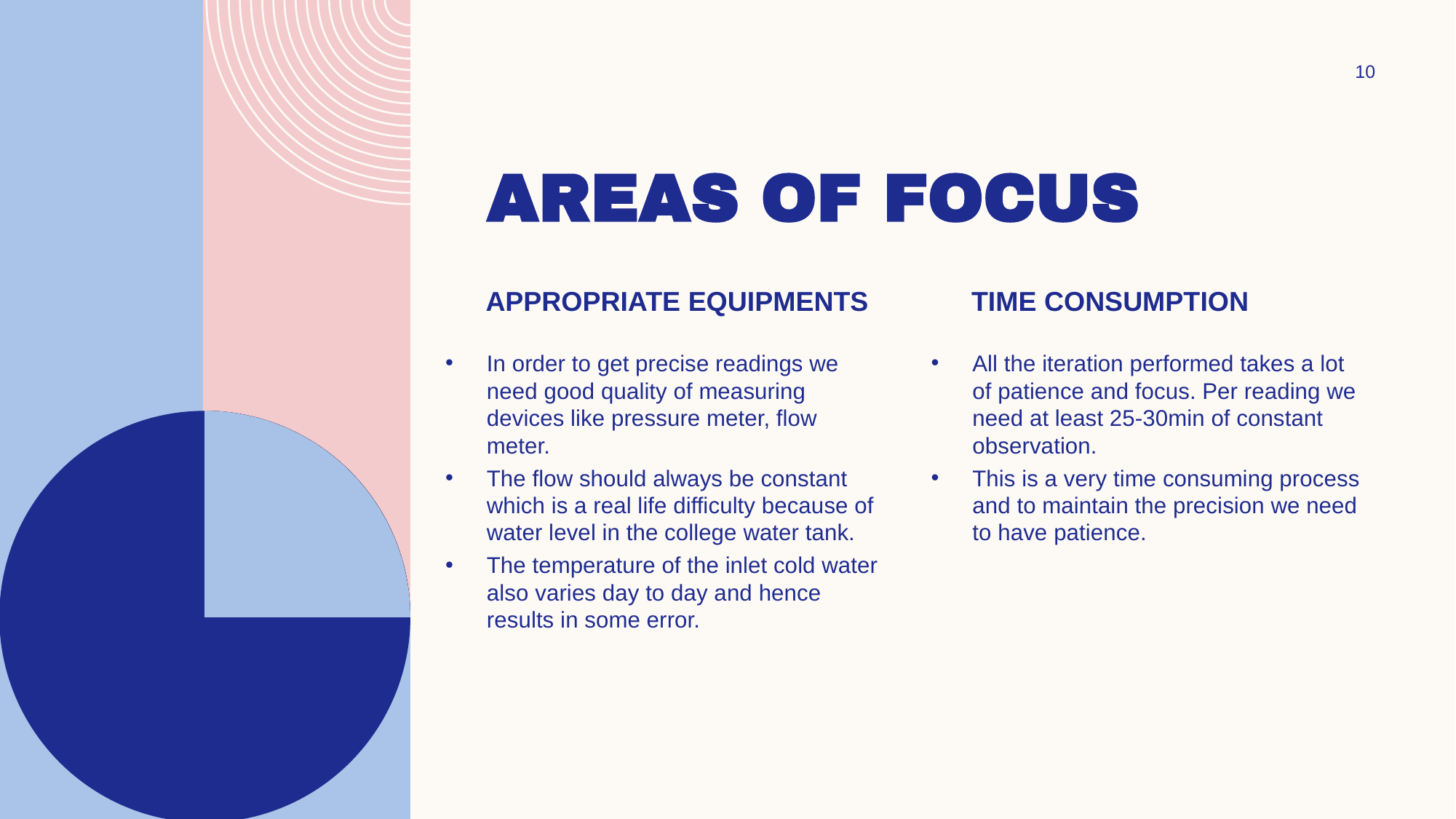

10
# AREAS OF FOCUS
Appropriate Equipments
Time consumption
In order to get precise readings we need good quality of measuring devices like pressure meter, flow meter.
The flow should always be constant which is a real life difficulty because of water level in the college water tank.
The temperature of the inlet cold water also varies day to day and hence results in some error.
All the iteration performed takes a lot of patience and focus. Per reading we need at least 25-30min of constant observation.
This is a very time consuming process and to maintain the precision we need to have patience.